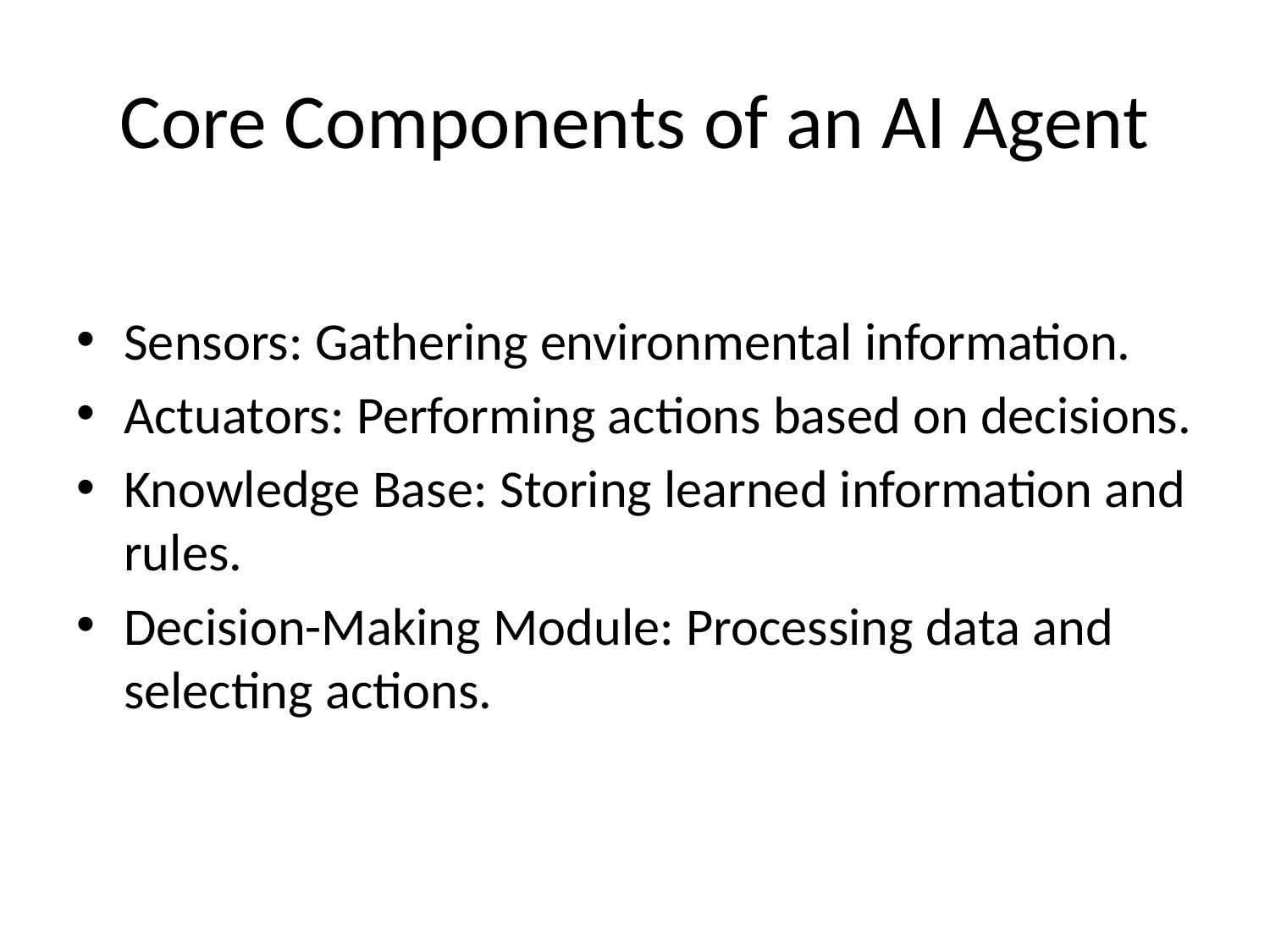

# Core Components of an AI Agent

Sensors: Gathering environmental information.
Actuators: Performing actions based on decisions.
Knowledge Base: Storing learned information and rules.
Decision-Making Module: Processing data and selecting actions.